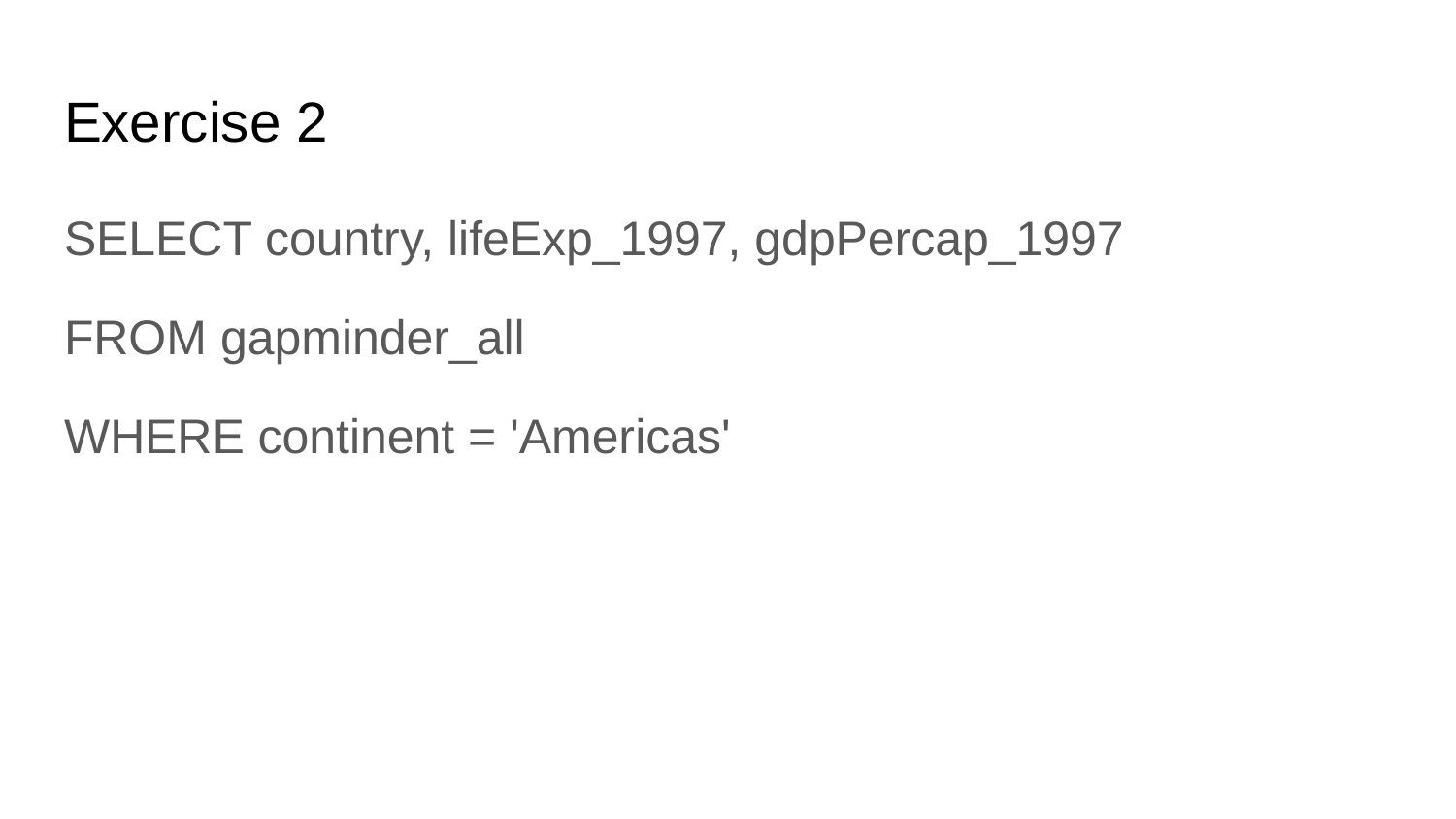

# Exercise 2
SELECT country, lifeExp_1997, gdpPercap_1997
FROM gapminder_all
WHERE continent = 'Americas'